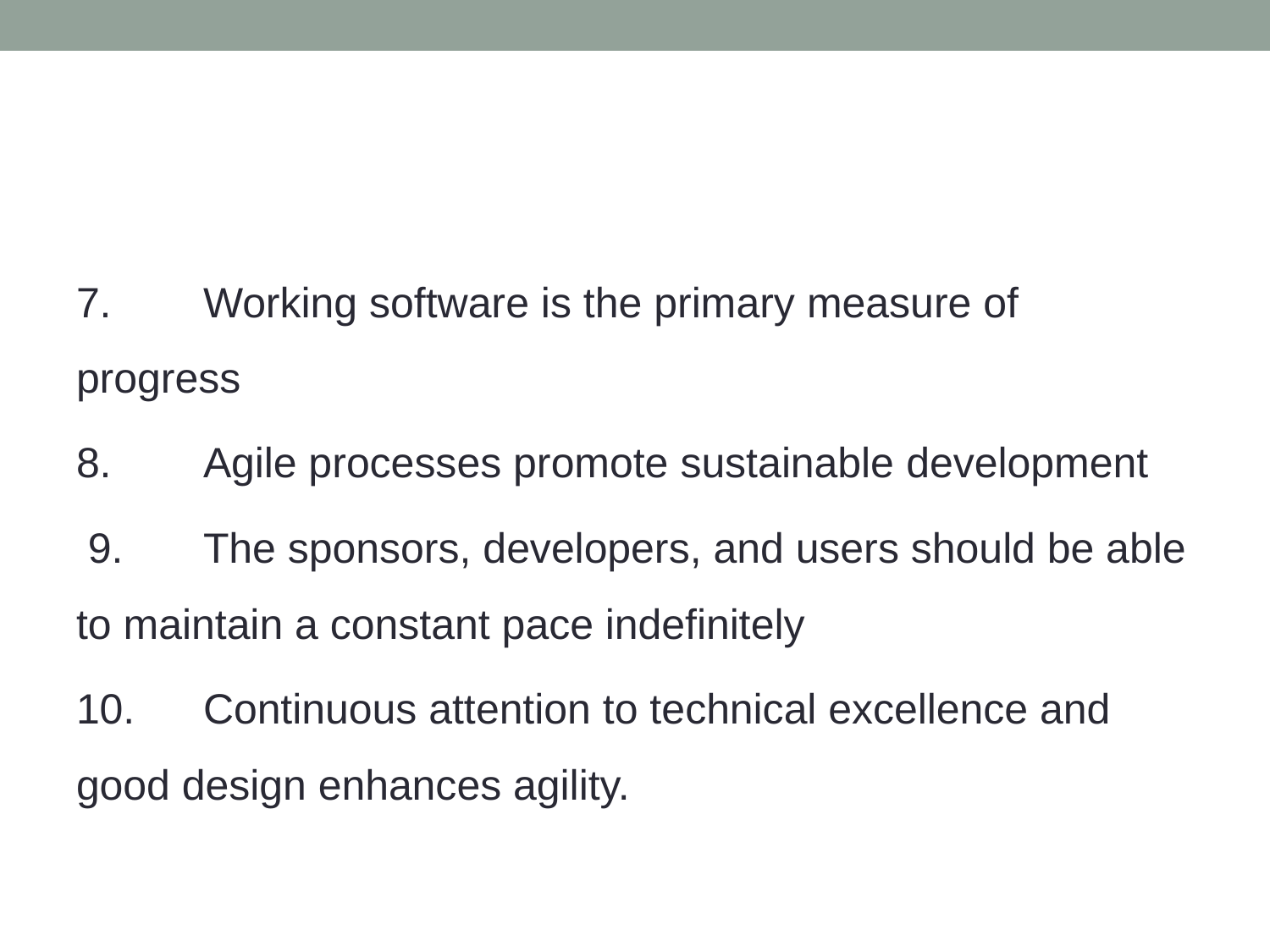

7. 	Working software is the primary measure of 	progress
8. 	Agile processes promote sustainable development
 9. 	The sponsors, developers, and users should be able 	to maintain a constant pace indefinitely
10. 	Continuous attention to technical excellence and 	good design enhances agility.